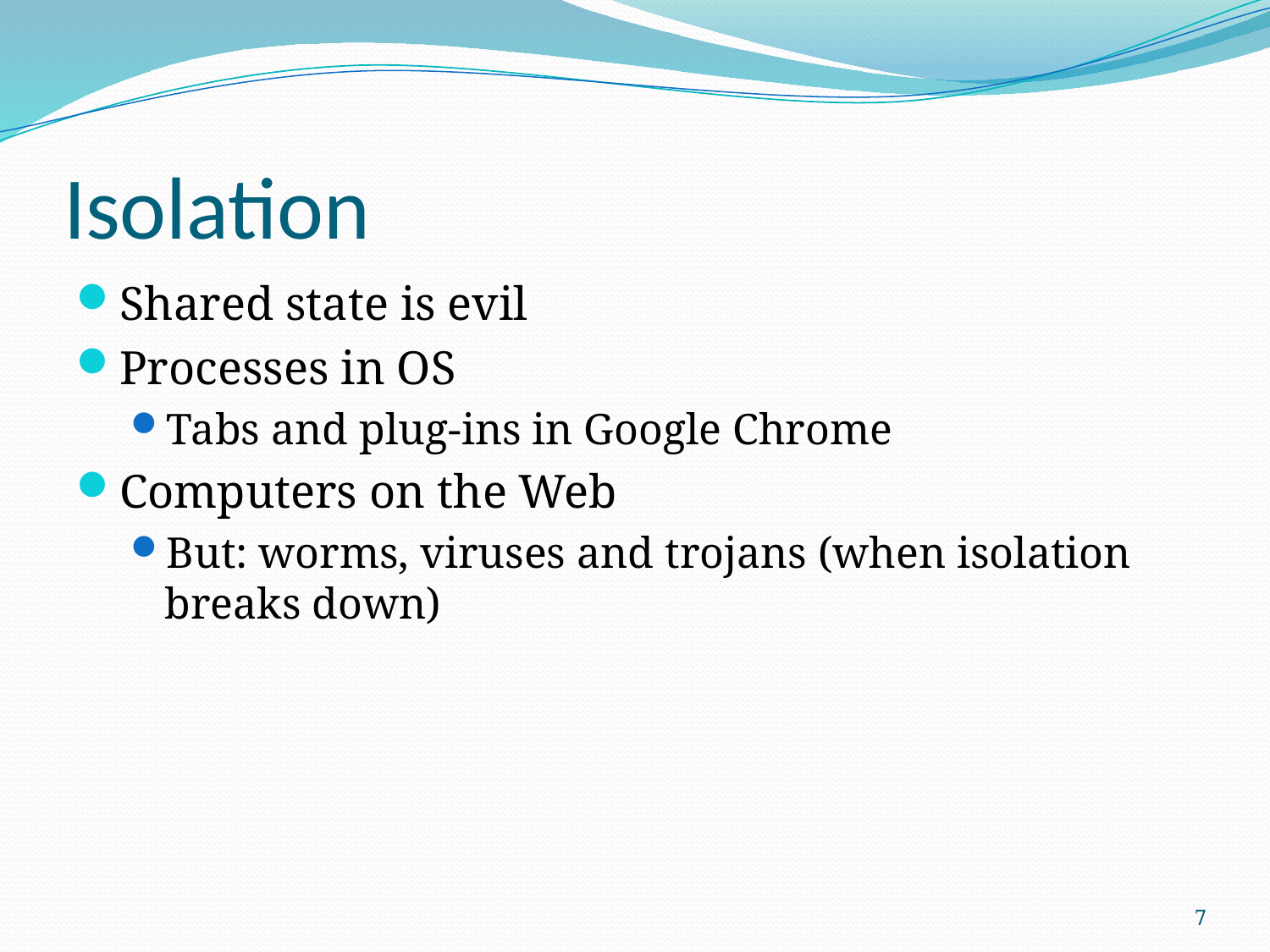

# Isolation
Shared state is evil
Processes in OS
Tabs and plug-ins in Google Chrome
Computers on the Web
But: worms, viruses and trojans (when isolation breaks down)
7